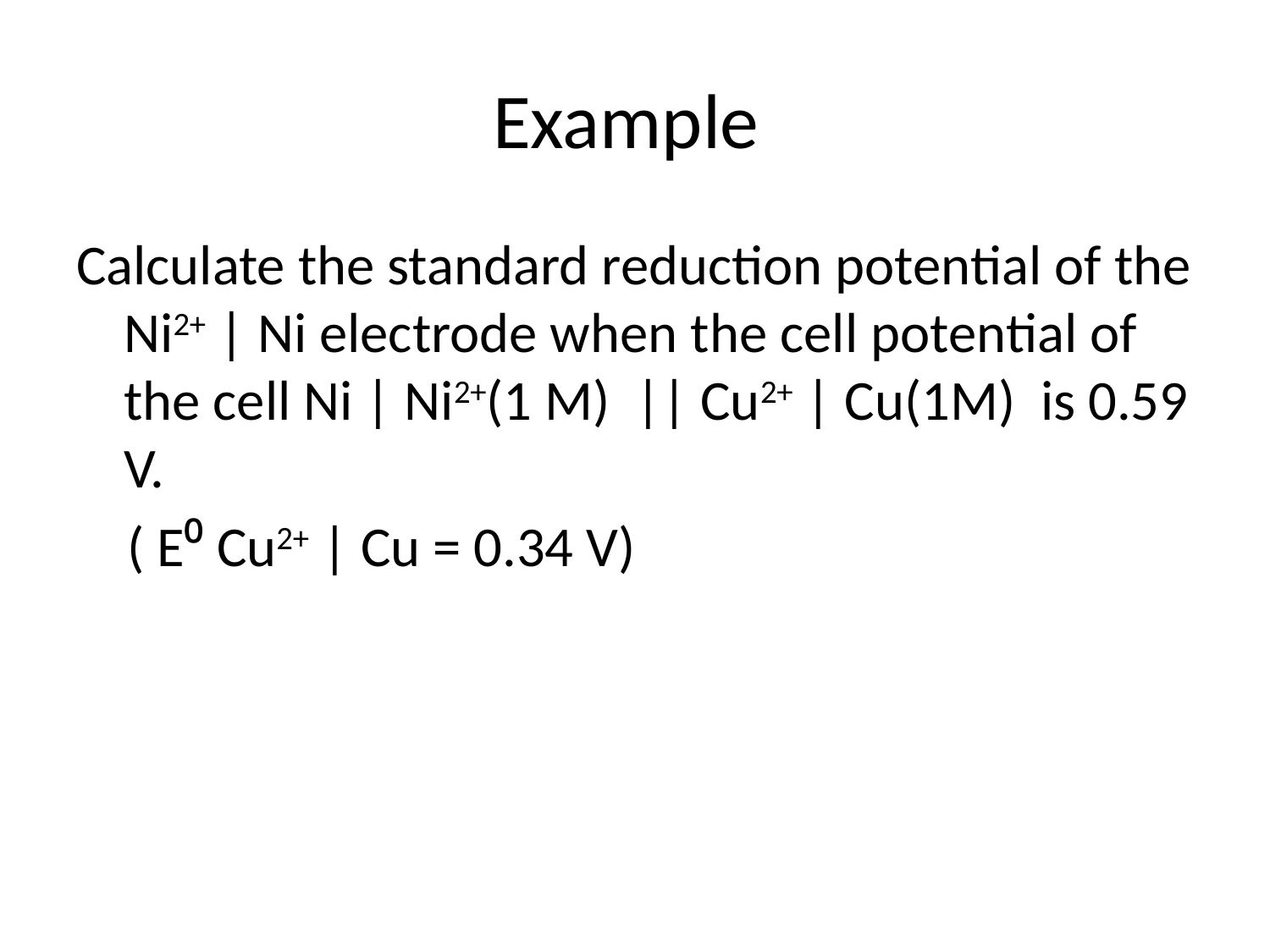

# Example
Calculate the standard reduction potential of the Ni2+ | Ni electrode when the cell potential of the cell Ni | Ni2+(1 M)  || Cu2+ | Cu(1M)  is 0.59 V.
    ( E⁰ Cu2+ | Cu = 0.34 V)